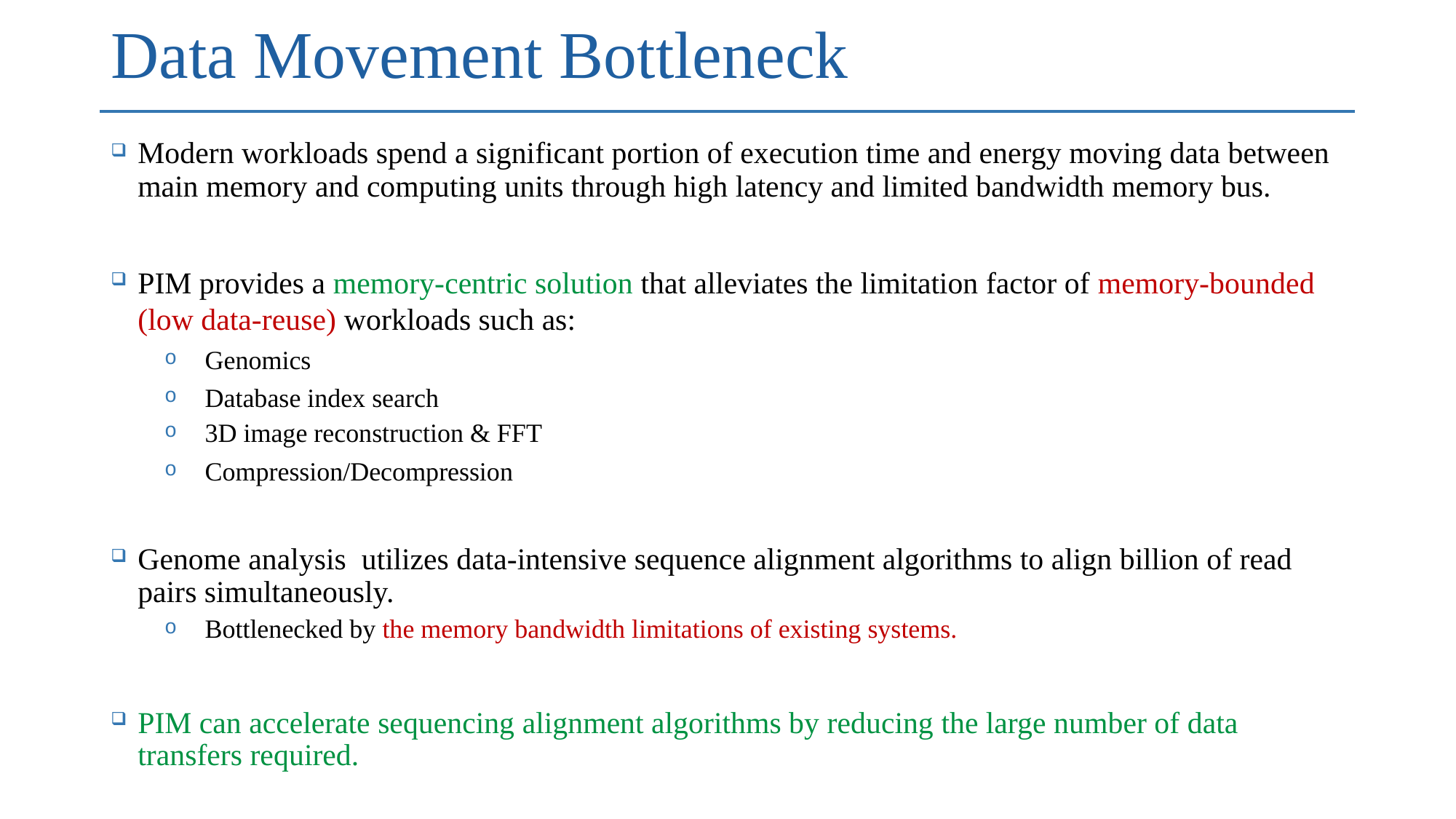

# Data Movement Bottleneck
Modern workloads spend a significant portion of execution time and energy moving data between main memory and computing units through high latency and limited bandwidth memory bus.

PIM provides a memory-centric solution that alleviates the limitation factor of memory-bounded (low data-reuse) workloads such as:
Genomics
Database index search
3D image reconstruction & FFT
Compression/Decompression

Genome analysis  utilizes data-intensive sequence alignment algorithms to align billion of read pairs simultaneously.
Bottlenecked by the memory bandwidth limitations of existing systems.

PIM can accelerate sequencing alignment algorithms by reducing the large number of data transfers required.